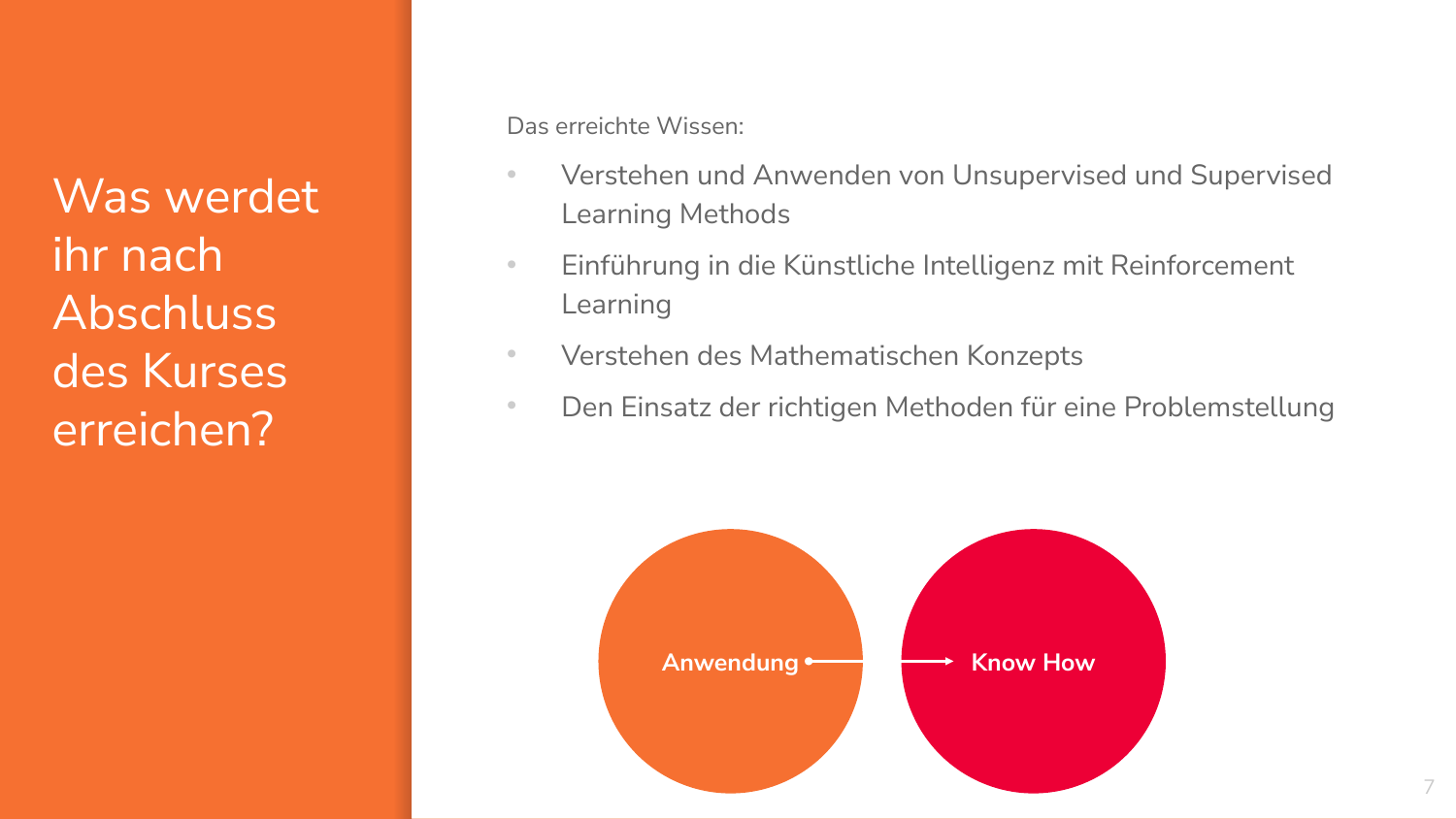

# Was werdet ihr nach Abschluss des Kurses erreichen?
Das erreichte Wissen:
Verstehen und Anwenden von Unsupervised und Supervised Learning Methods
Einführung in die Künstliche Intelligenz mit Reinforcement Learning
Verstehen des Mathematischen Konzepts
Den Einsatz der richtigen Methoden für eine Problemstellung
Anwendung
Know How
7